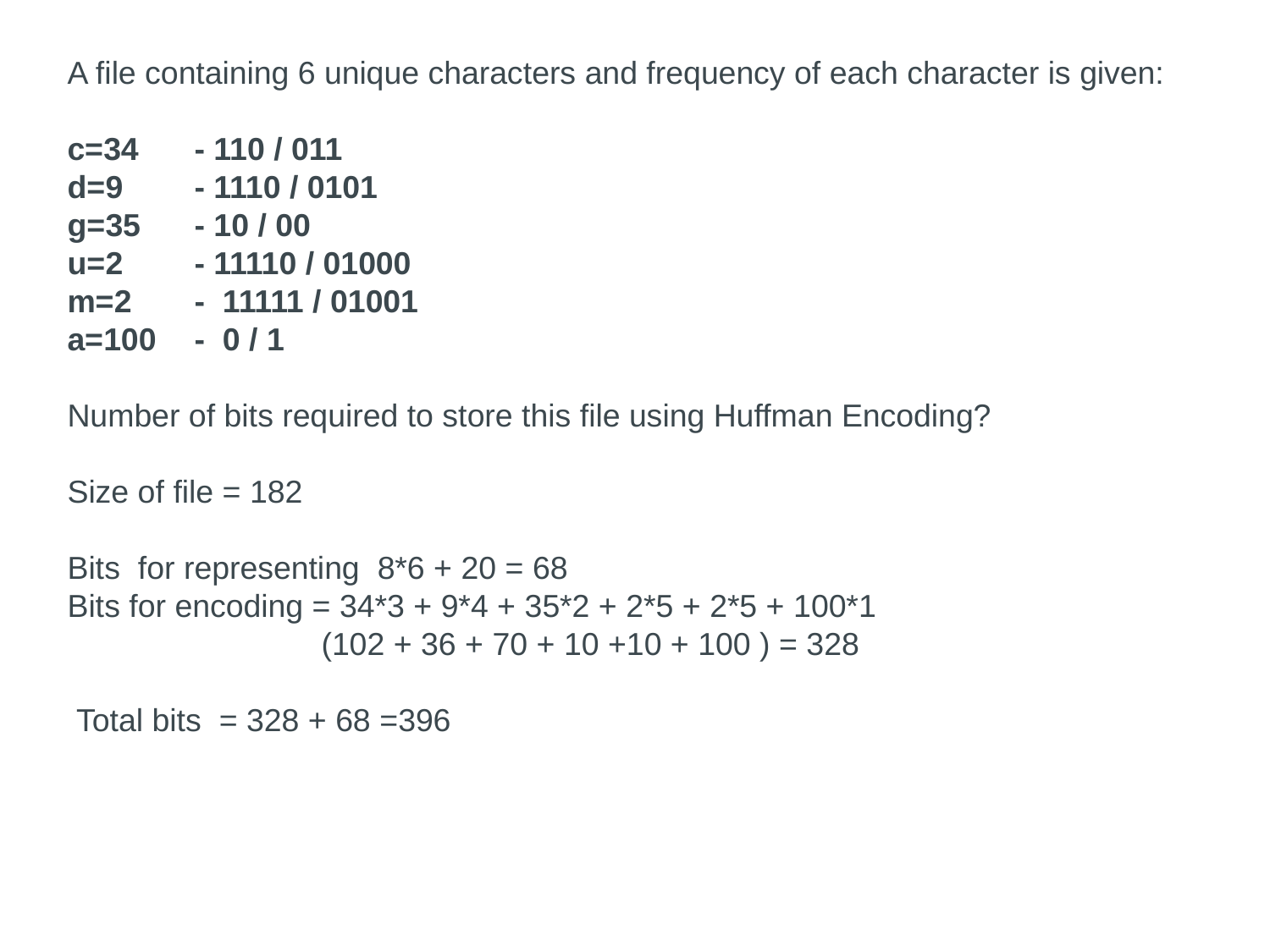

A file containing 6 unique characters and frequency of each character is given:
c=34	- 110 / 011
d=9  	- 1110 / 0101
g=35	- 10 / 00
u=2	- 11110 / 01000
m=2	-  11111 / 01001
a=100	-  0 / 1

Number of bits required to store this file using Huffman Encoding?

Size of file = 182

Bits  for representing  8*6 + 20 = 68
Bits for encoding = 34*3 + 9*4 + 35*2 + 2*5 + 2*5 + 100*1
		(102 + 36 + 70 + 10 +10 + 100 ) = 328

 Total bits  = 328 + 68 =396